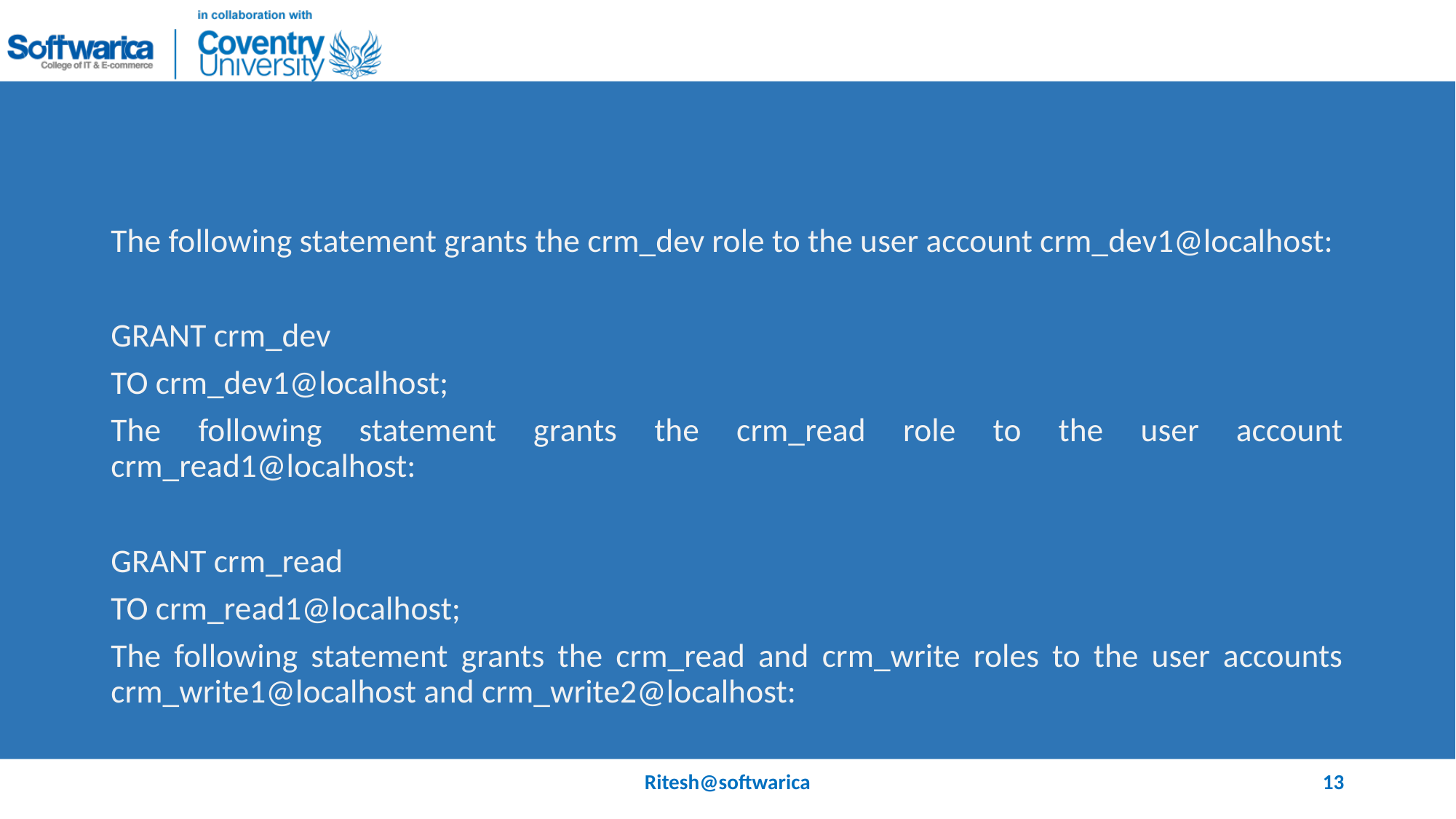

#
The following statement grants the crm_dev role to the user account crm_dev1@localhost:

GRANT crm_dev
TO crm_dev1@localhost;
The following statement grants the crm_read role to the user account crm_read1@localhost:

GRANT crm_read
TO crm_read1@localhost;
The following statement grants the crm_read and crm_write roles to the user accounts crm_write1@localhost and crm_write2@localhost:
Ritesh@softwarica
13